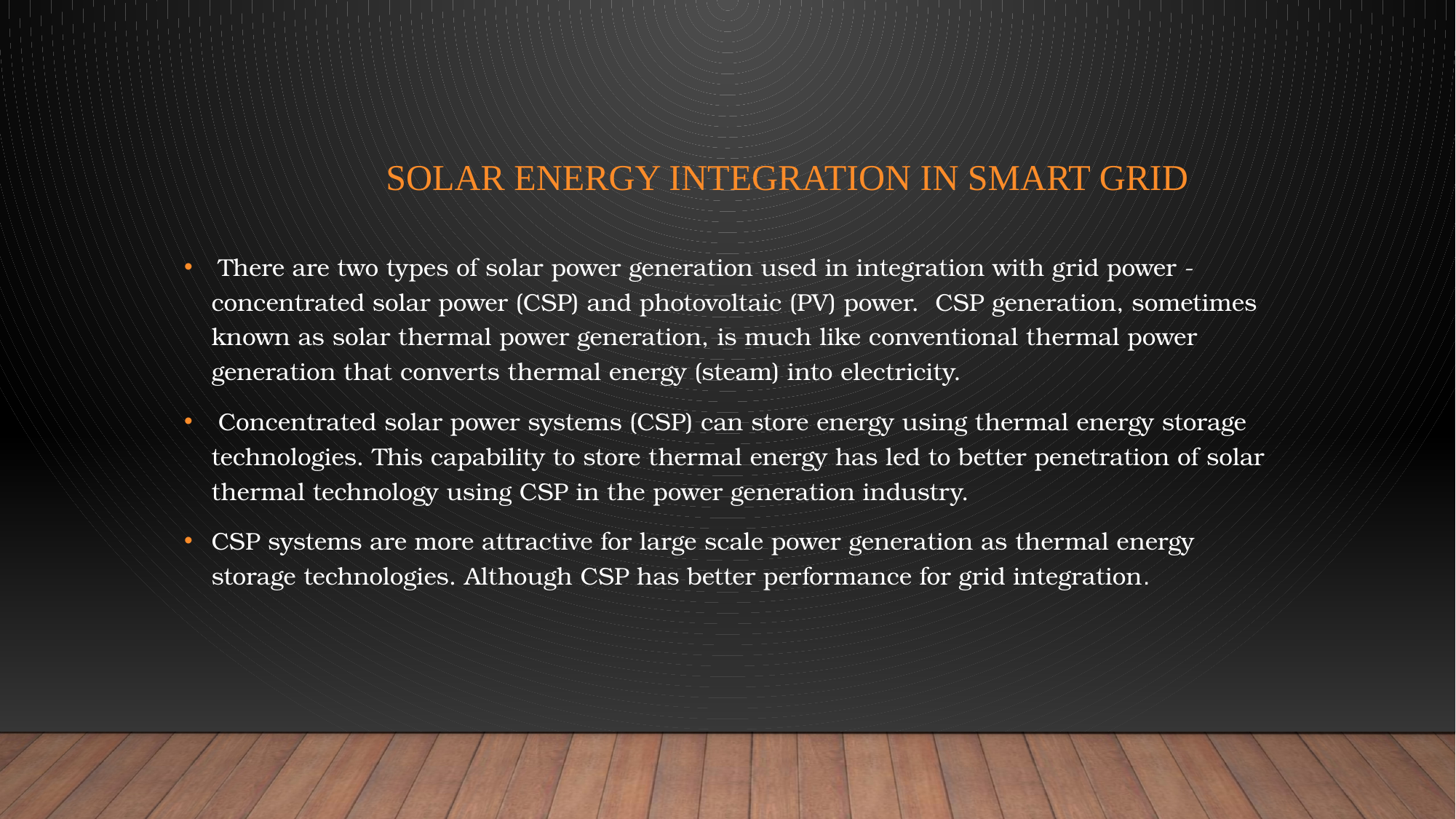

# solar energy integration in smart grid
 There are two types of solar power generation used in integration with grid power - concentrated solar power (CSP) and photovoltaic (PV) power.  CSP generation, sometimes known as solar thermal power generation, is much like conventional thermal power generation that converts thermal energy (steam) into electricity.
 Concentrated solar power systems (CSP) can store energy using thermal energy storage technologies. This capability to store thermal energy has led to better penetration of solar thermal technology using CSP in the power generation industry.
CSP systems are more attractive for large scale power generation as thermal energy storage technologies. Although CSP has better performance for grid integration.